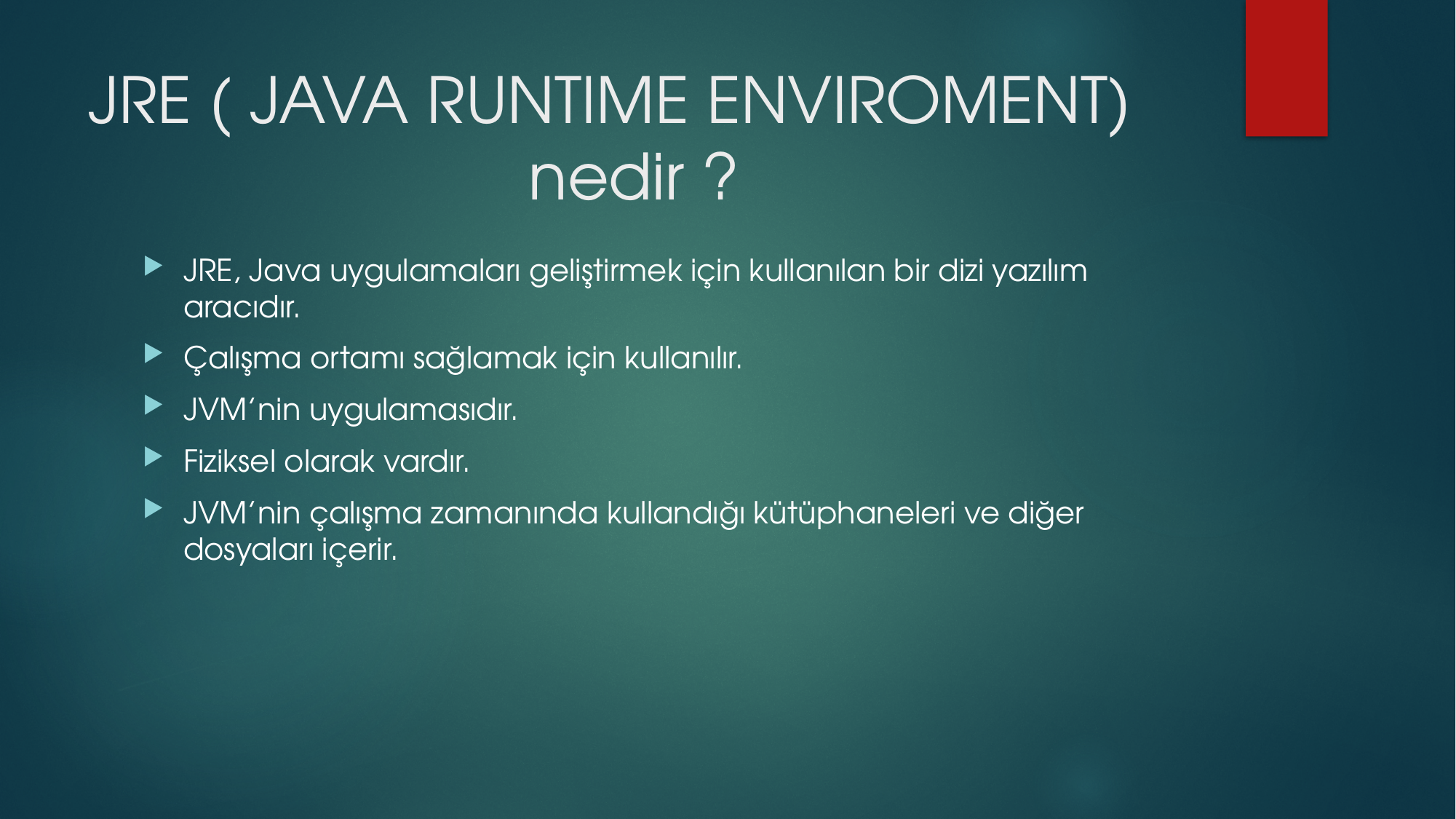

# JRE ( JAVA RUNTIME ENVIROMENT) nedir ?
JRE, Java uygulamaları geliştirmek için kullanılan bir dizi yazılım aracıdır.
Çalışma ortamı sağlamak için kullanılır.
JVM’nin uygulamasıdır.
Fiziksel olarak vardır.
JVM’nin çalışma zamanında kullandığı kütüphaneleri ve diğer dosyaları içerir.